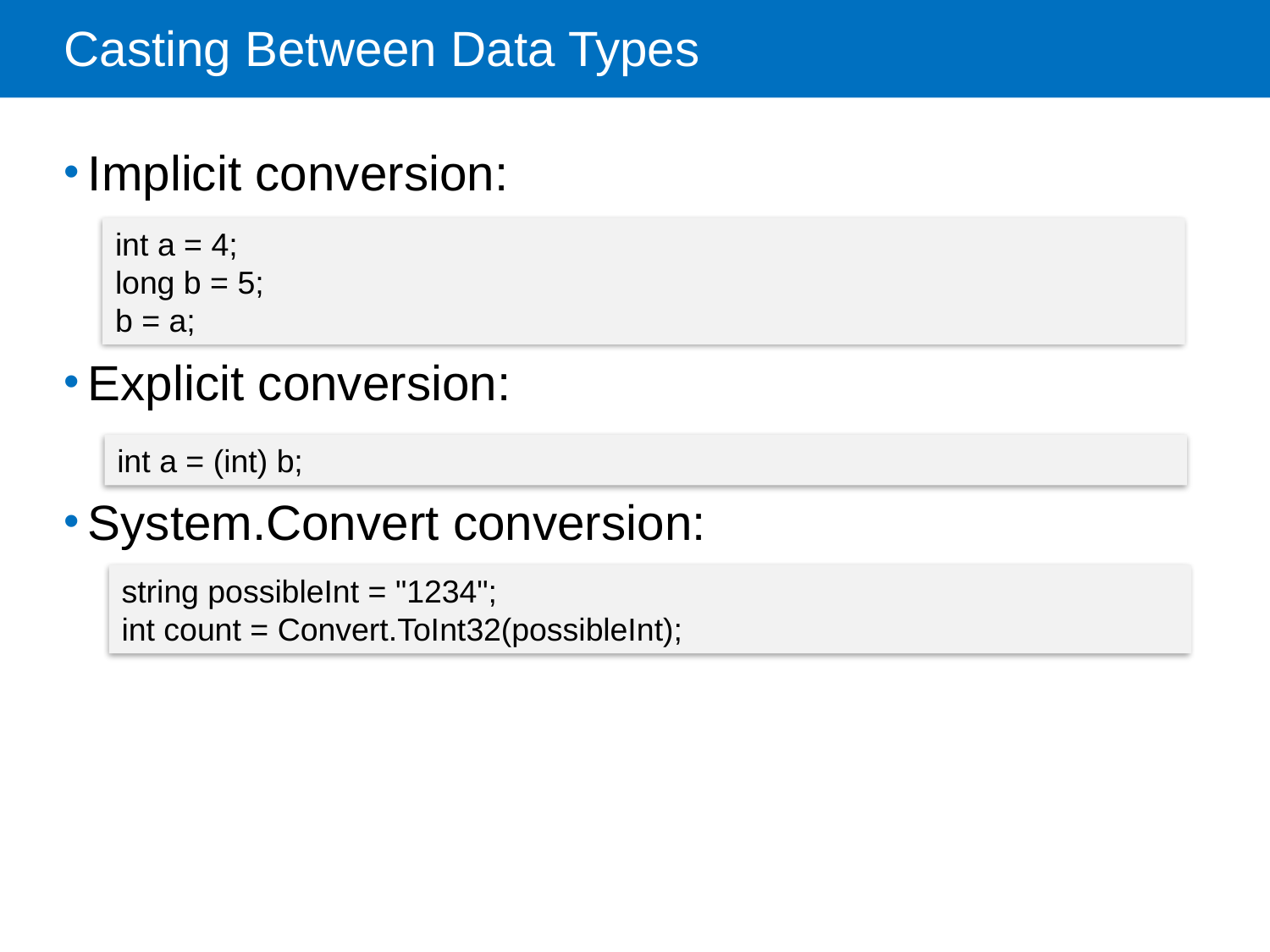

# Casting Between Data Types
Implicit conversion:

Explicit conversion:

System.Convert conversion:

int a = 4;
long b = 5;
b = a;
int a = (int) b;
string possibleInt = "1234";
int count = Convert.ToInt32(possibleInt);